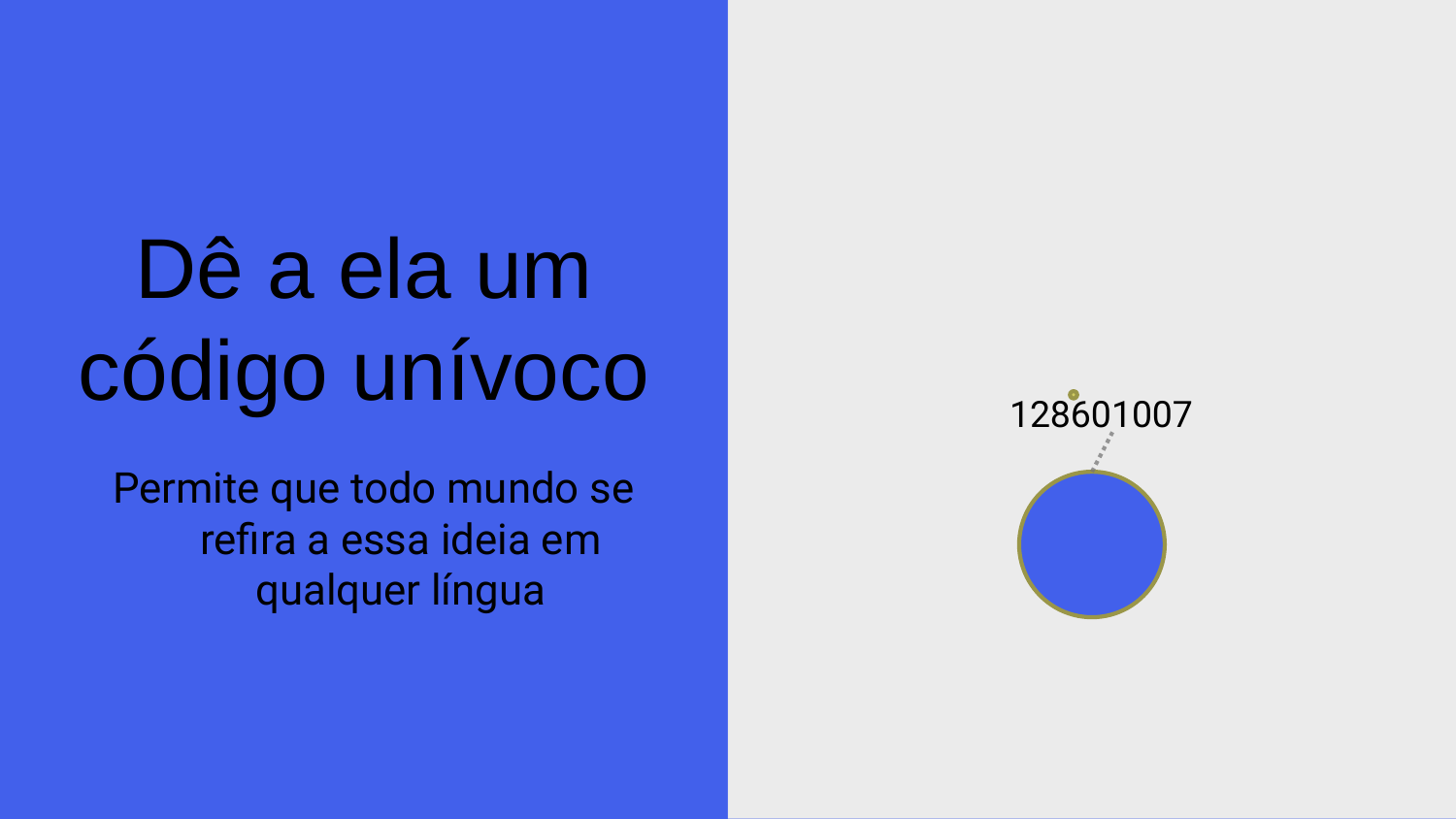

128601007
# Dê a ela um código unívoco

Permite que todo mundo se refira a essa ideia em qualquer língua